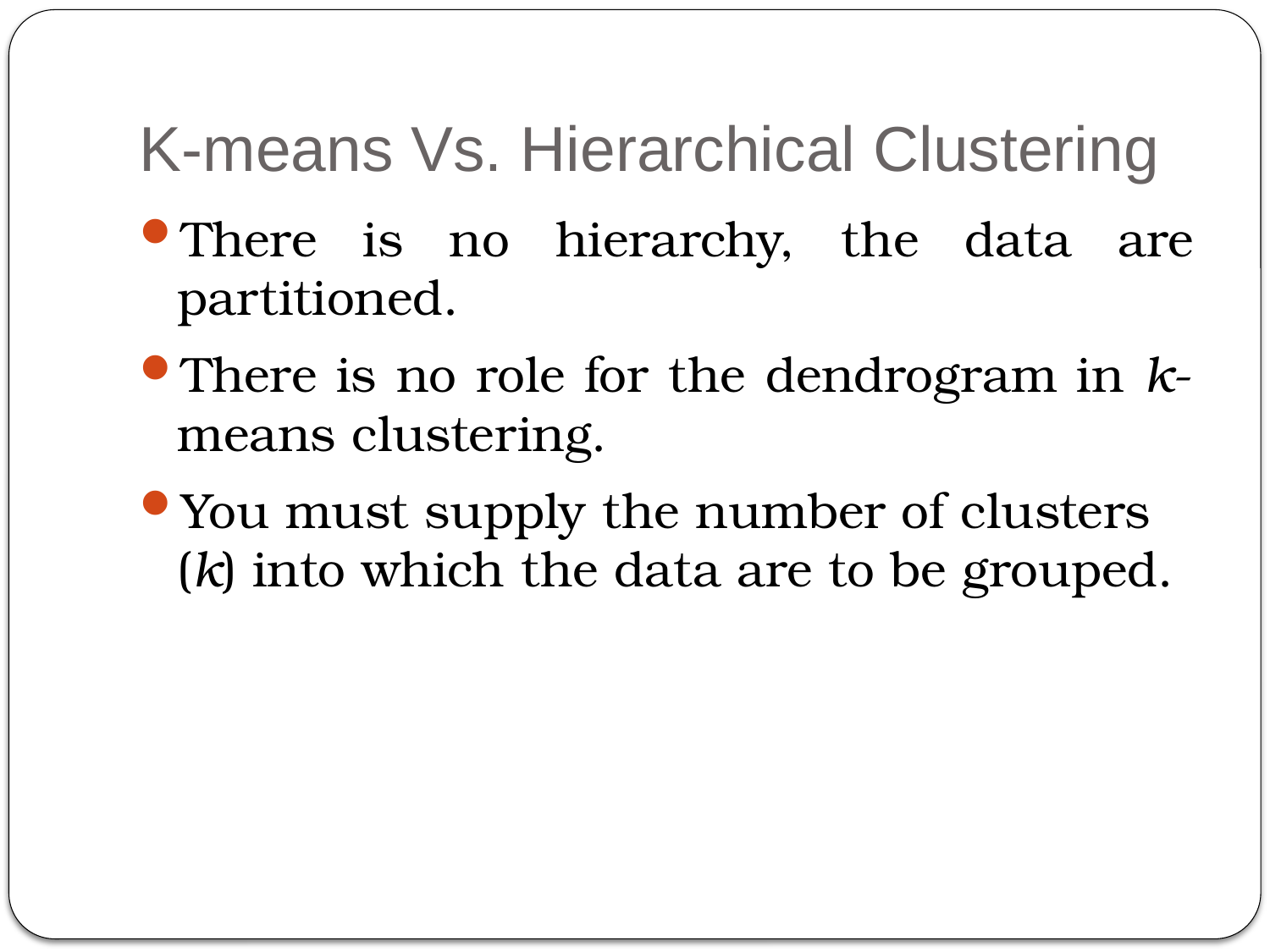

# K-means Vs. Hierarchical Clustering
There is no hierarchy, the data are partitioned.
There is no role for the dendrogram in k-means clustering.
You must supply the number of clusters (k) into which the data are to be grouped.